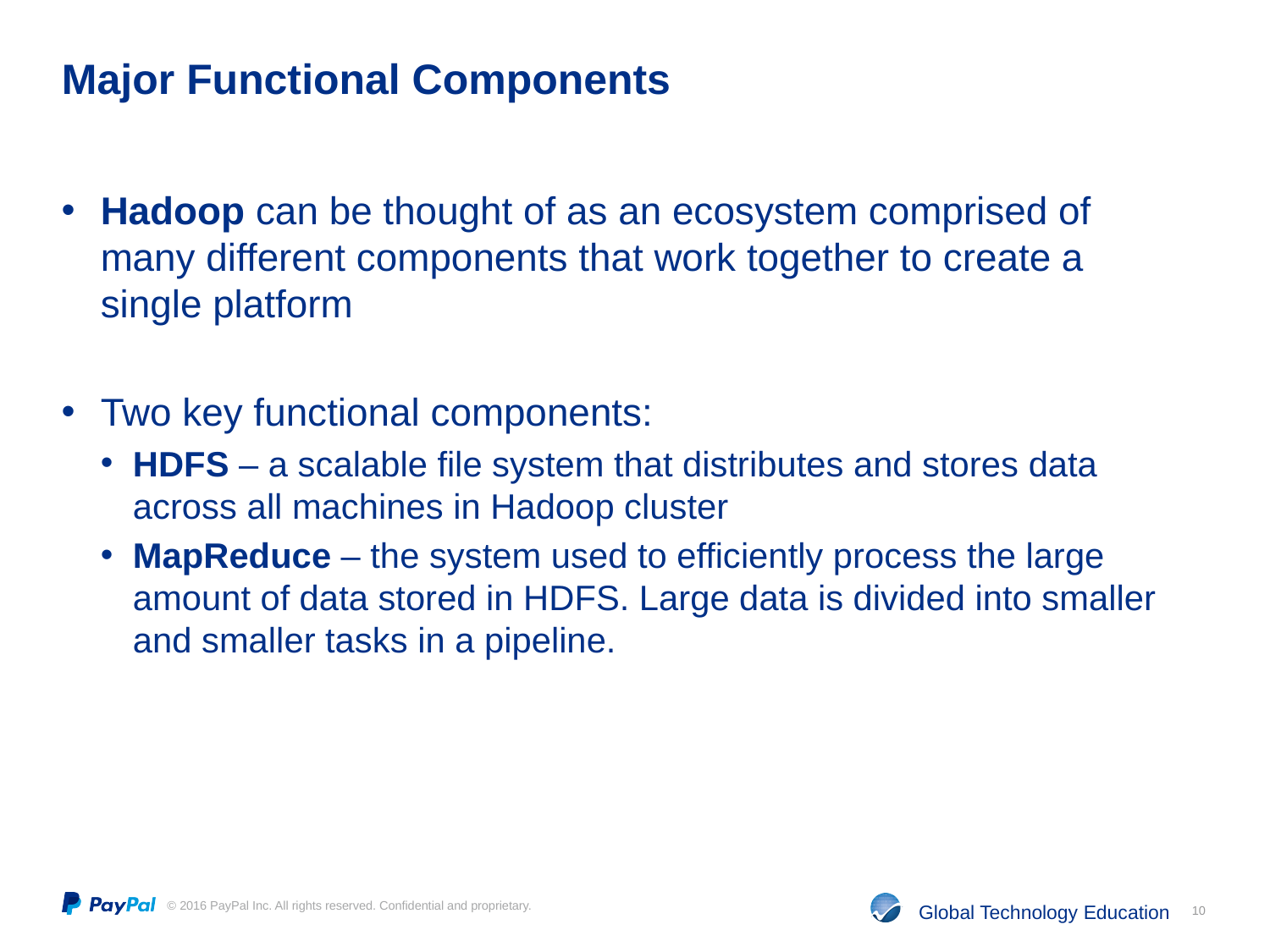

# Major Functional Components
Hadoop can be thought of as an ecosystem comprised of many different components that work together to create a single platform

Two key functional components:
HDFS – a scalable file system that distributes and stores data across all machines in Hadoop cluster
MapReduce – the system used to efficiently process the large amount of data stored in HDFS. Large data is divided into smaller and smaller tasks in a pipeline.
10